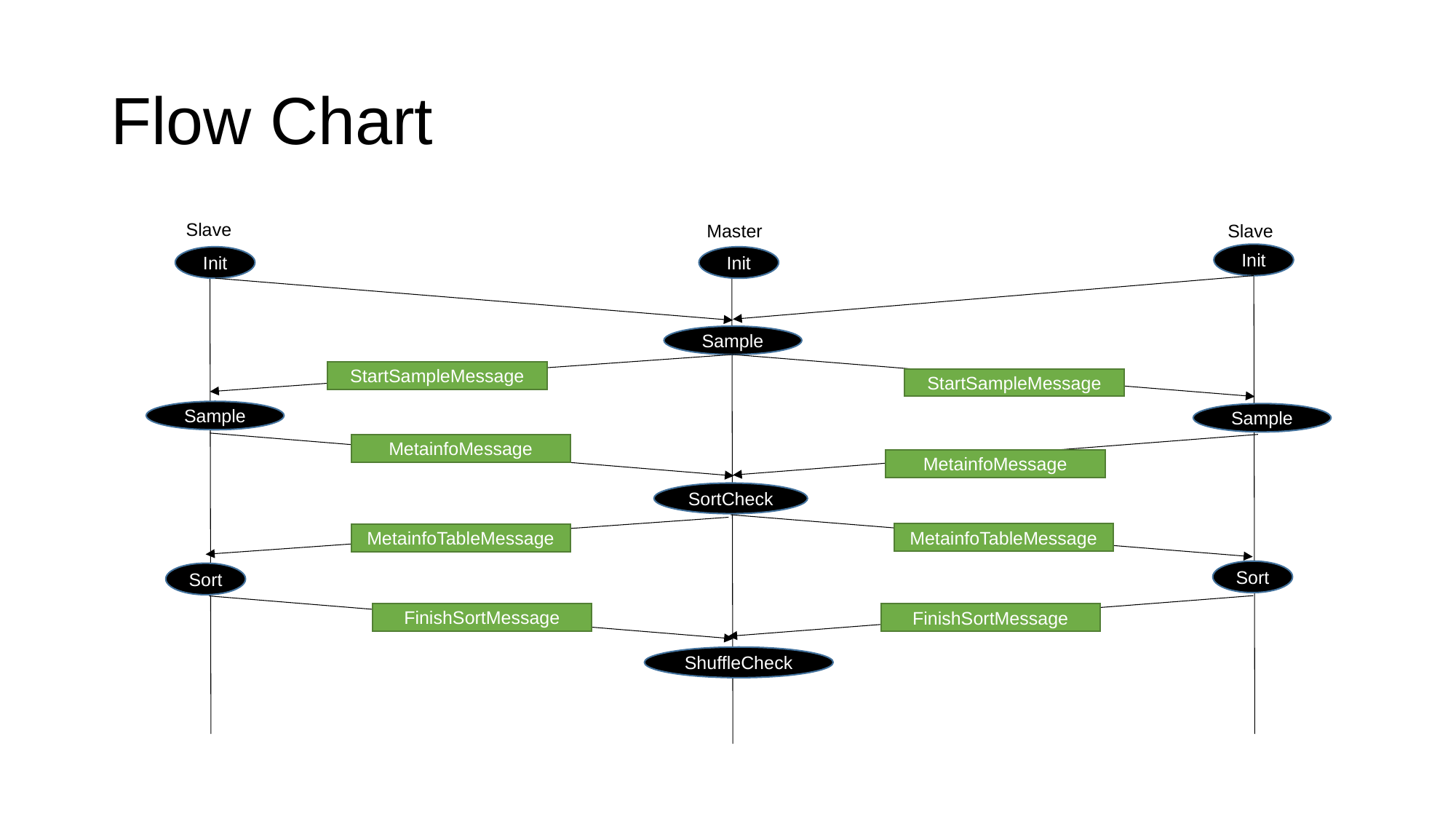

# Flow Chart
Slave
Slave
Master
Init
Init
Init
Sample
StartSampleMessage
StartSampleMessage
Sample
Sample
MetainfoMessage
MetainfoMessage
SortCheck
MetainfoTableMessage
MetainfoTableMessage
Sort
Sort
FinishSortMessage
FinishSortMessage
ShuffleCheck